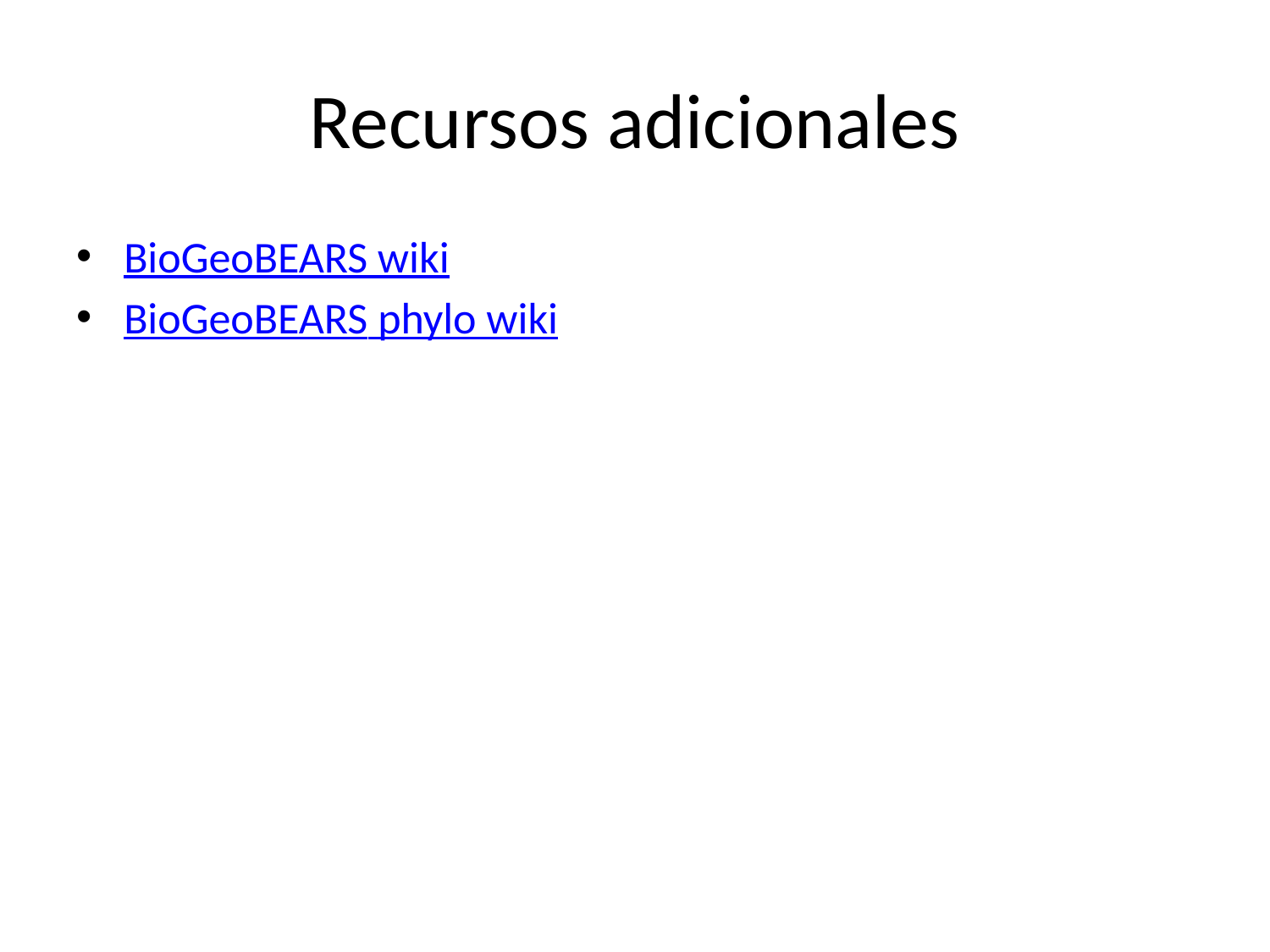

# Recursos adicionales
BioGeoBEARS wiki
BioGeoBEARS phylo wiki